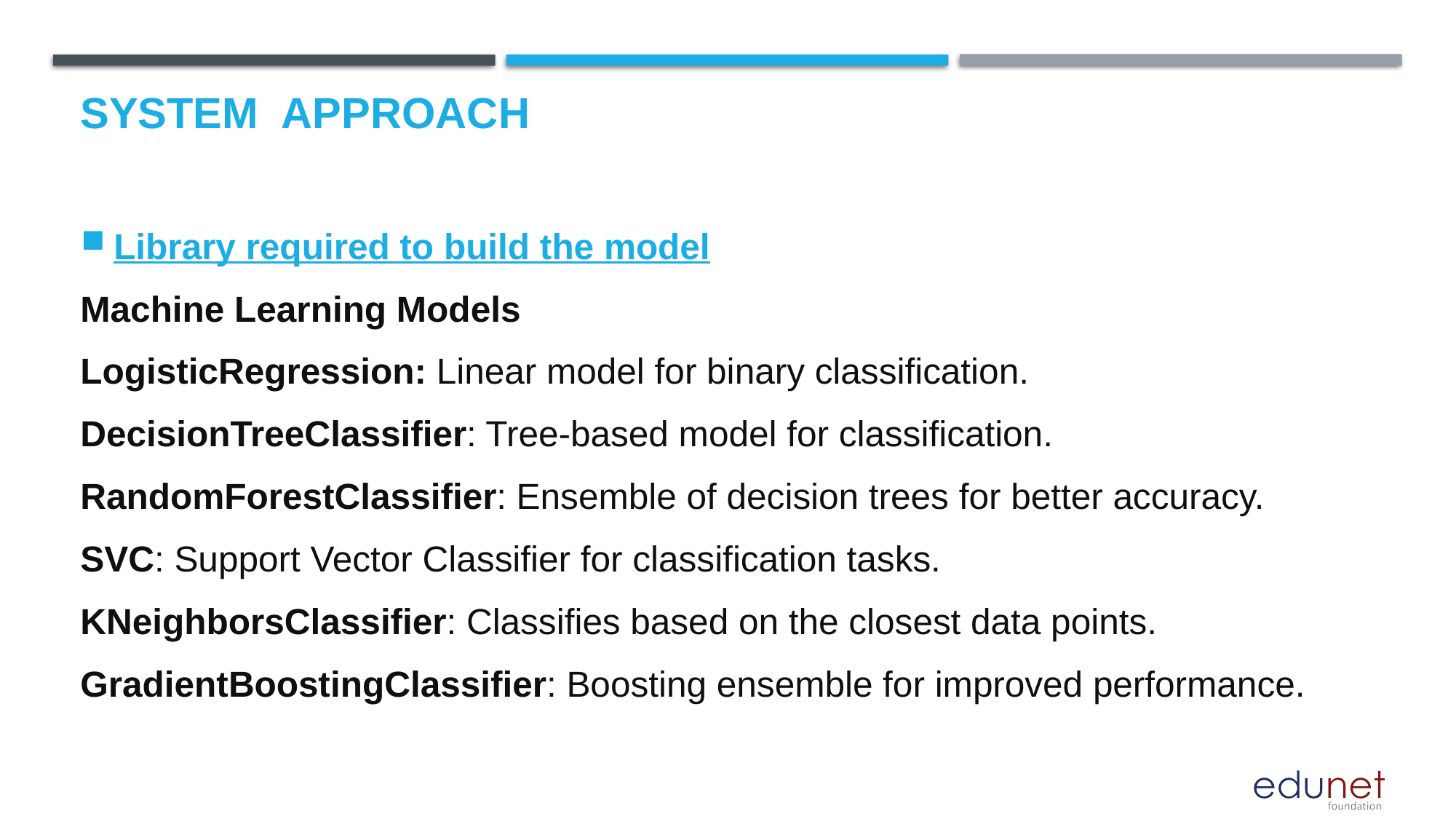

# System  Approach

Library required to build the model
Machine Learning Models
LogisticRegression: Linear model for binary classification.
DecisionTreeClassifier: Tree-based model for classification.
RandomForestClassifier: Ensemble of decision trees for better accuracy.
SVC: Support Vector Classifier for classification tasks.
KNeighborsClassifier: Classifies based on the closest data points.
GradientBoostingClassifier: Boosting ensemble for improved performance.